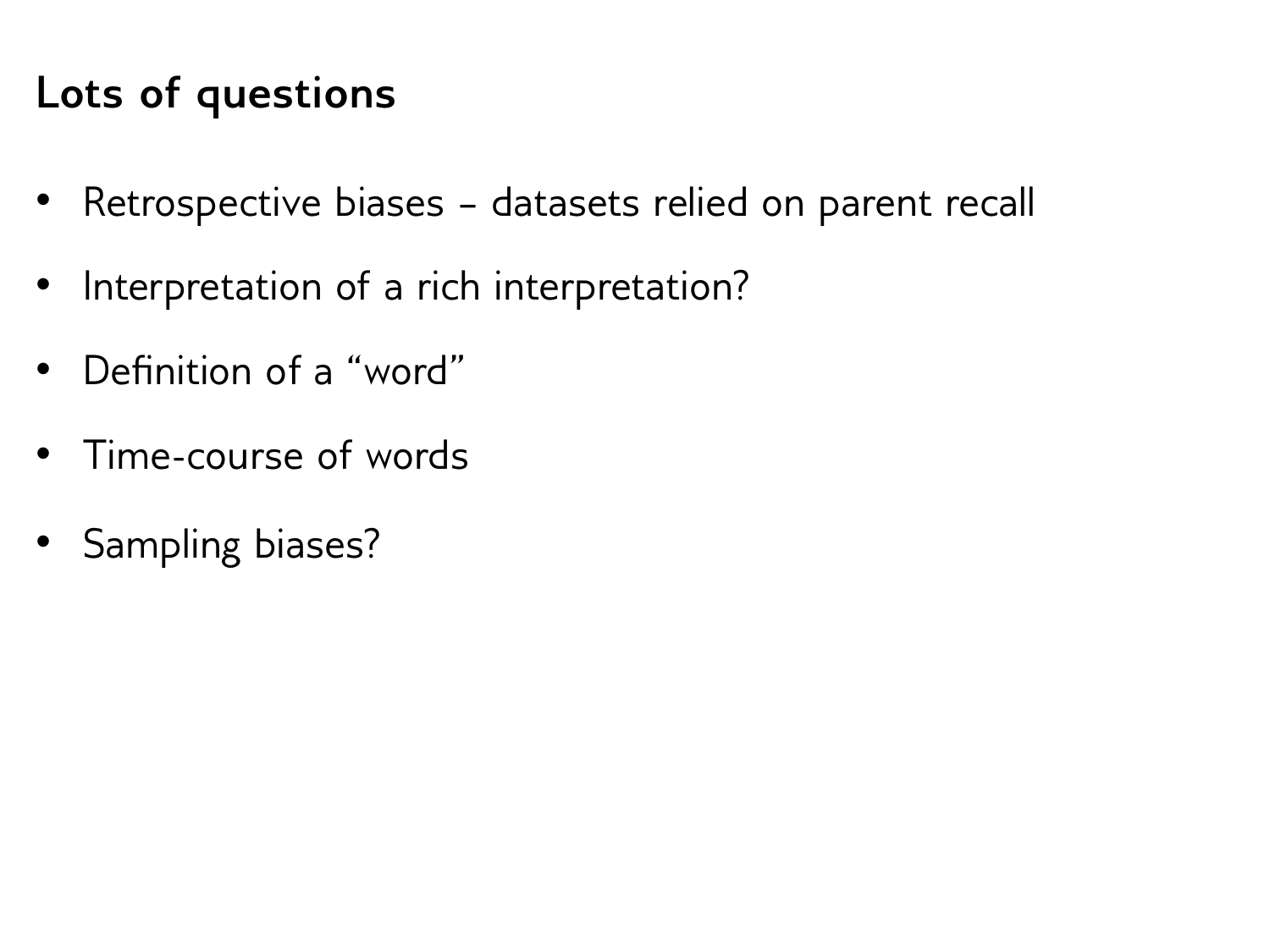

# Lots of questions
Retrospective biases – datasets relied on parent recall
Interpretation of a rich interpretation?
Definition of a “word”
Time-course of words
Sampling biases?